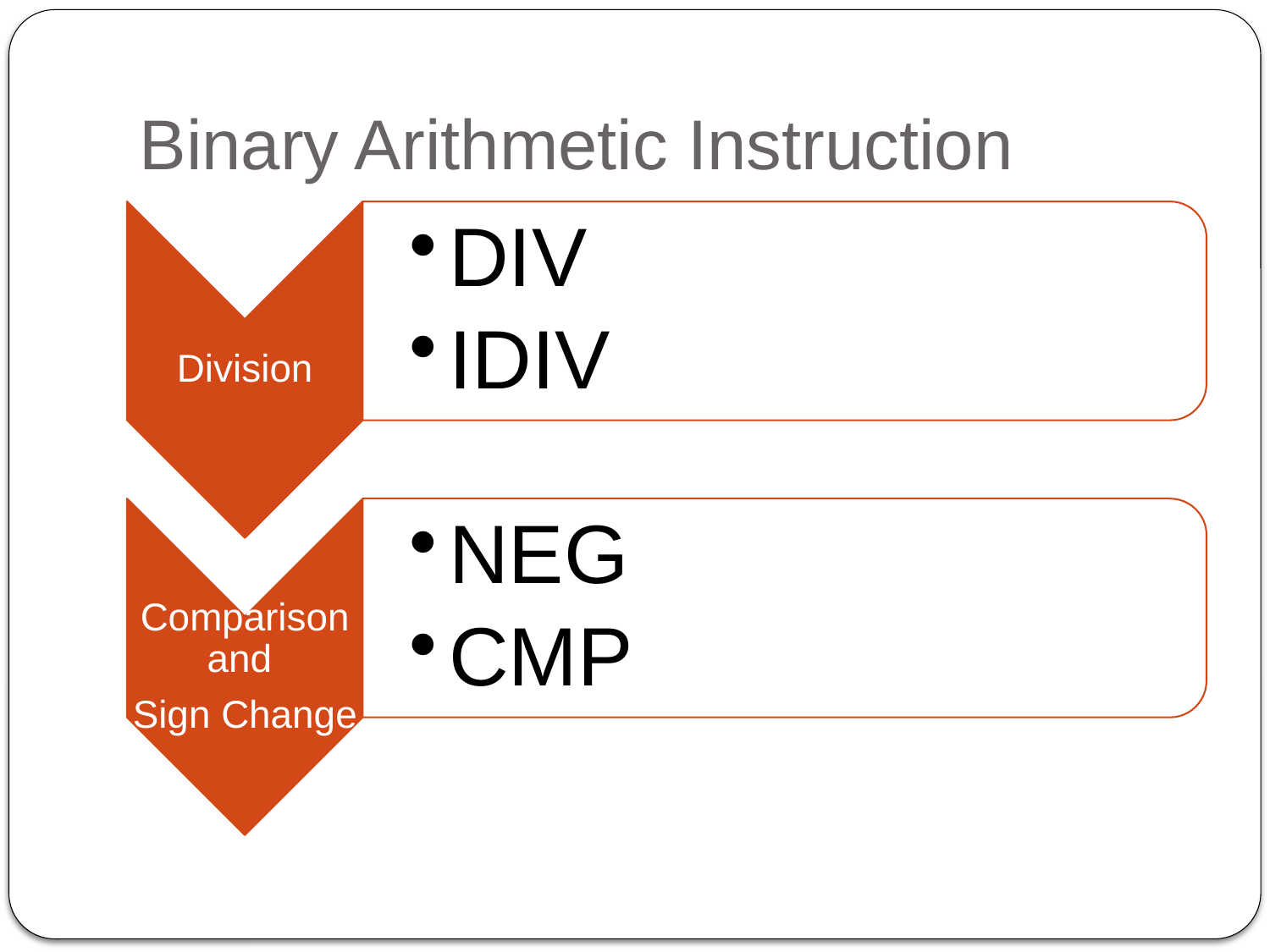

# Binary Arithmetic Instruction
Division
DIV
IDIV
Comparison and
Sign Change
NEG
CMP